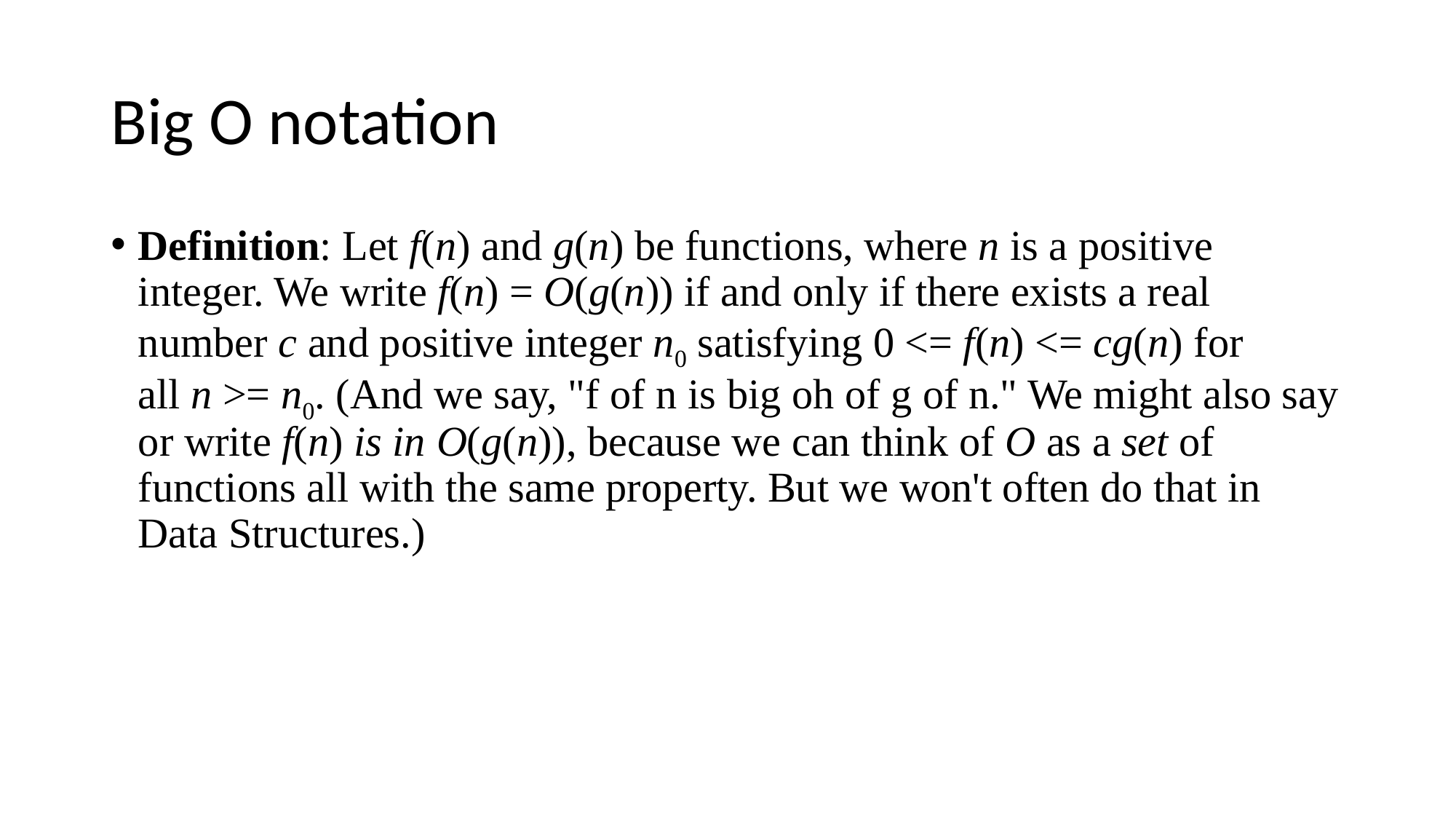

# Big O notation
Definition: Let f(n) and g(n) be functions, where n is a positive integer. We write f(n) = O(g(n)) if and only if there exists a real number c and positive integer n0 satisfying 0 <= f(n) <= cg(n) for all n >= n0. (And we say, "f of n is big oh of g of n." We might also say or write f(n) is in O(g(n)), because we can think of O as a set of functions all with the same property. But we won't often do that in Data Structures.)